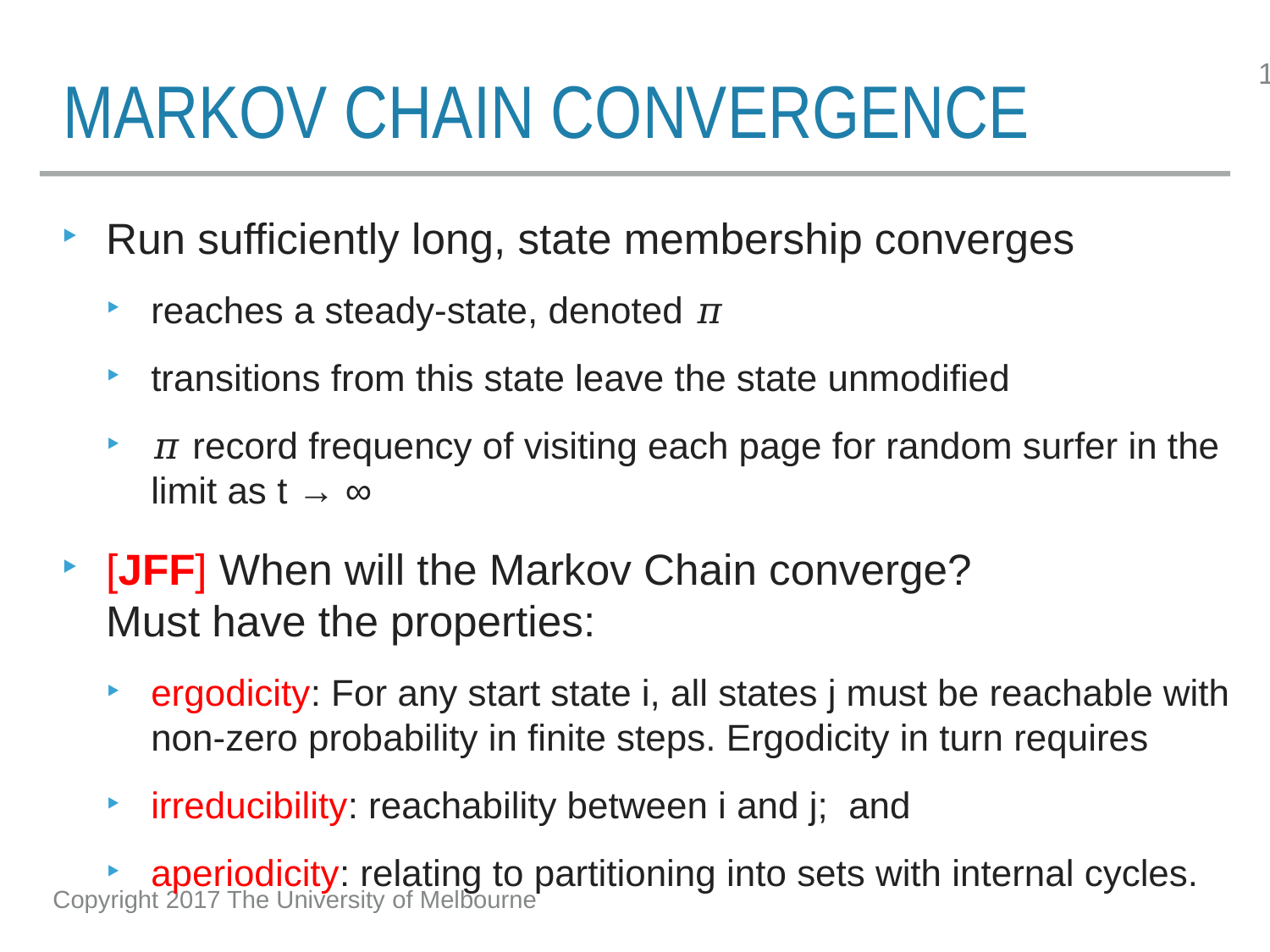

# Markov chain convergence
Run sufficiently long, state membership converges
reaches a steady-state, denoted 𝜋
transitions from this state leave the state unmodified
𝜋 record frequency of visiting each page for random surfer in the limit as t → ∞
[JFF] When will the Markov Chain converge?
Must have the properties:
ergodicity: For any start state i, all states j must be reachable with non-zero probability in finite steps. Ergodicity in turn requires
irreducibility: reachability between i and j;  and
aperiodicity: relating to partitioning into sets with internal cycles.